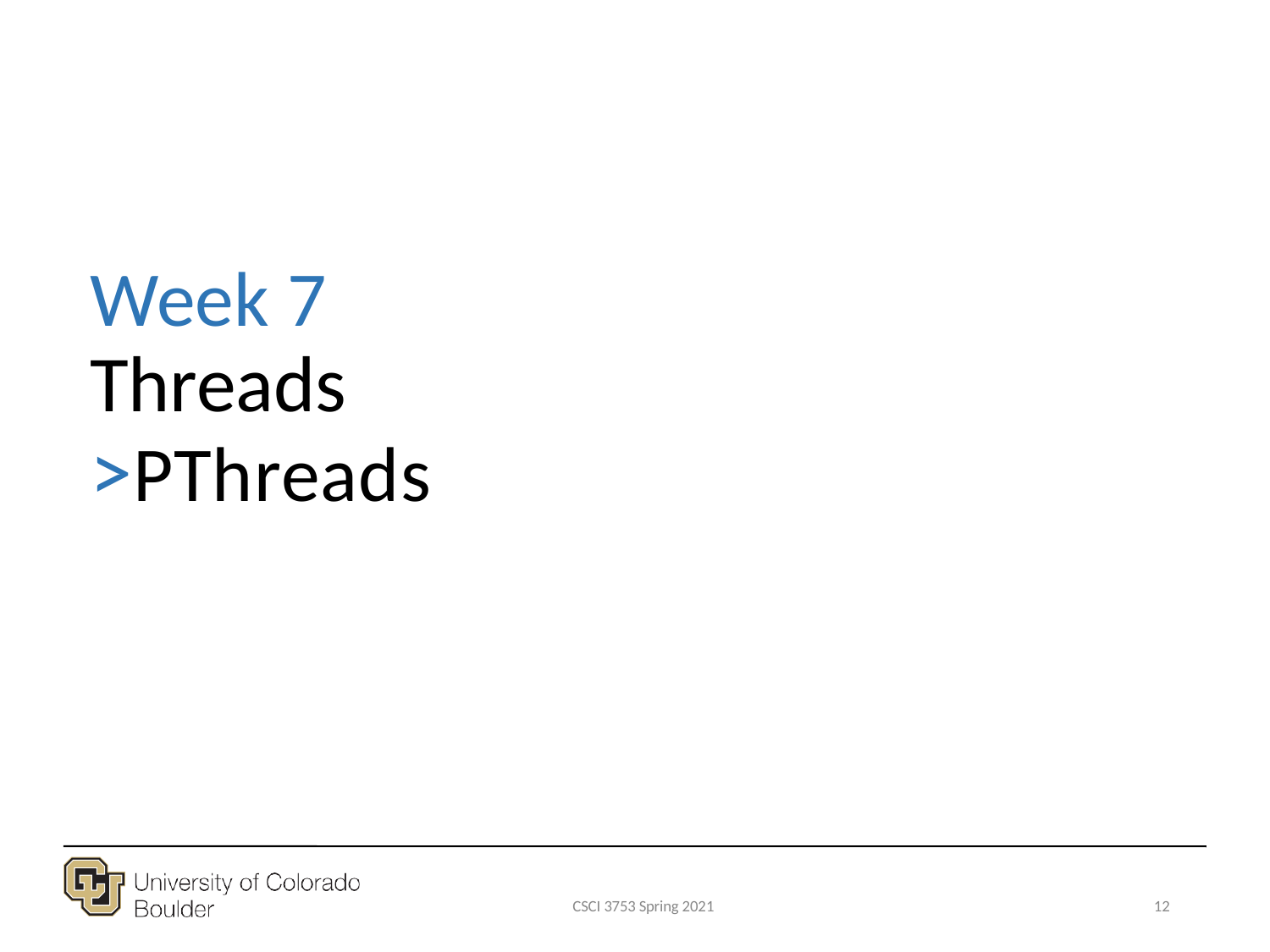

# Week 7 Threads >PThreads
CSCI 3753 Spring 2021
12